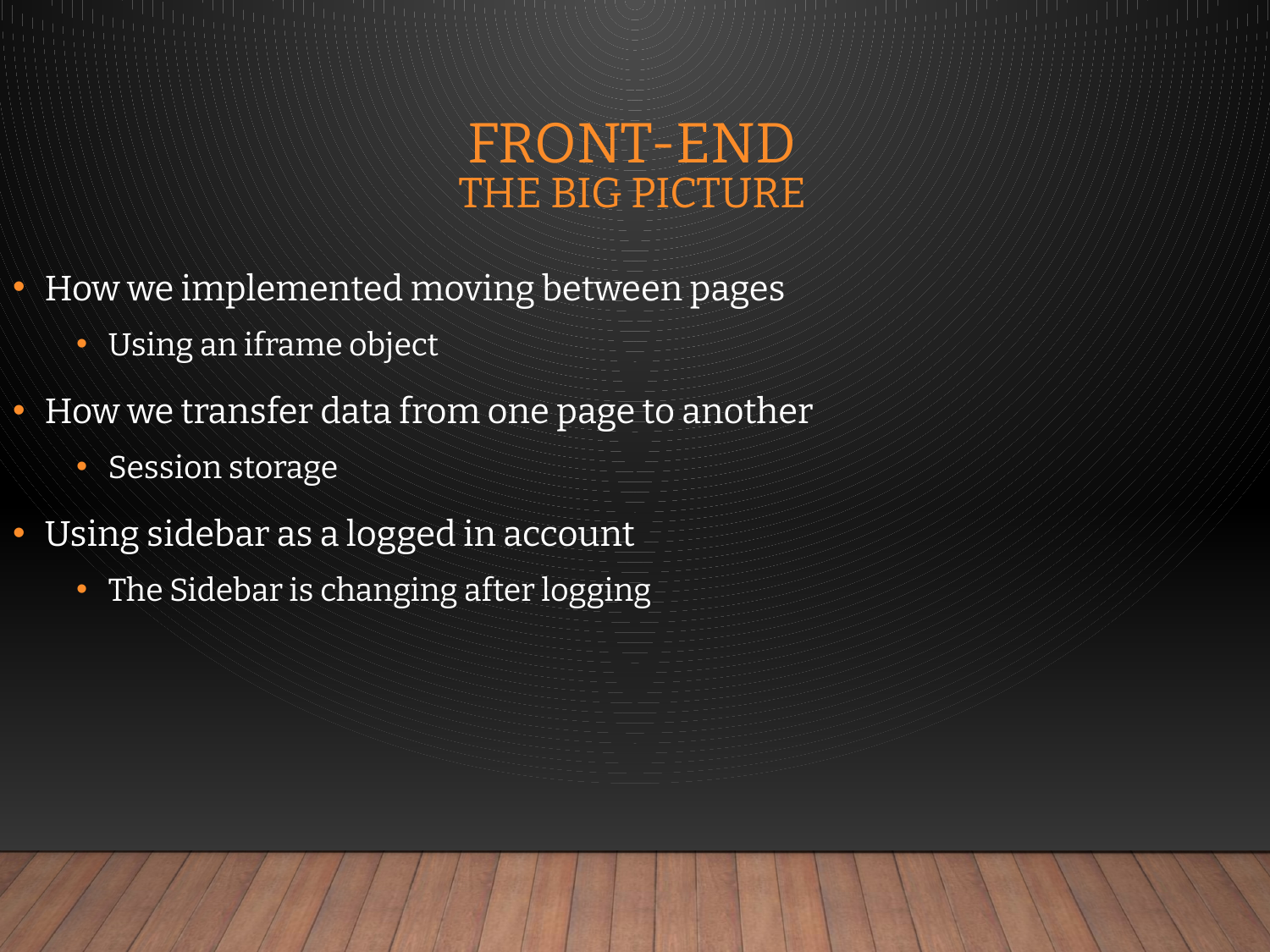

Front-end
The big picture

How we implemented moving between pages
Using an iframe object
How we transfer data from one page to another
Session storage
Using sidebar as a logged in account
The Sidebar is changing after logging